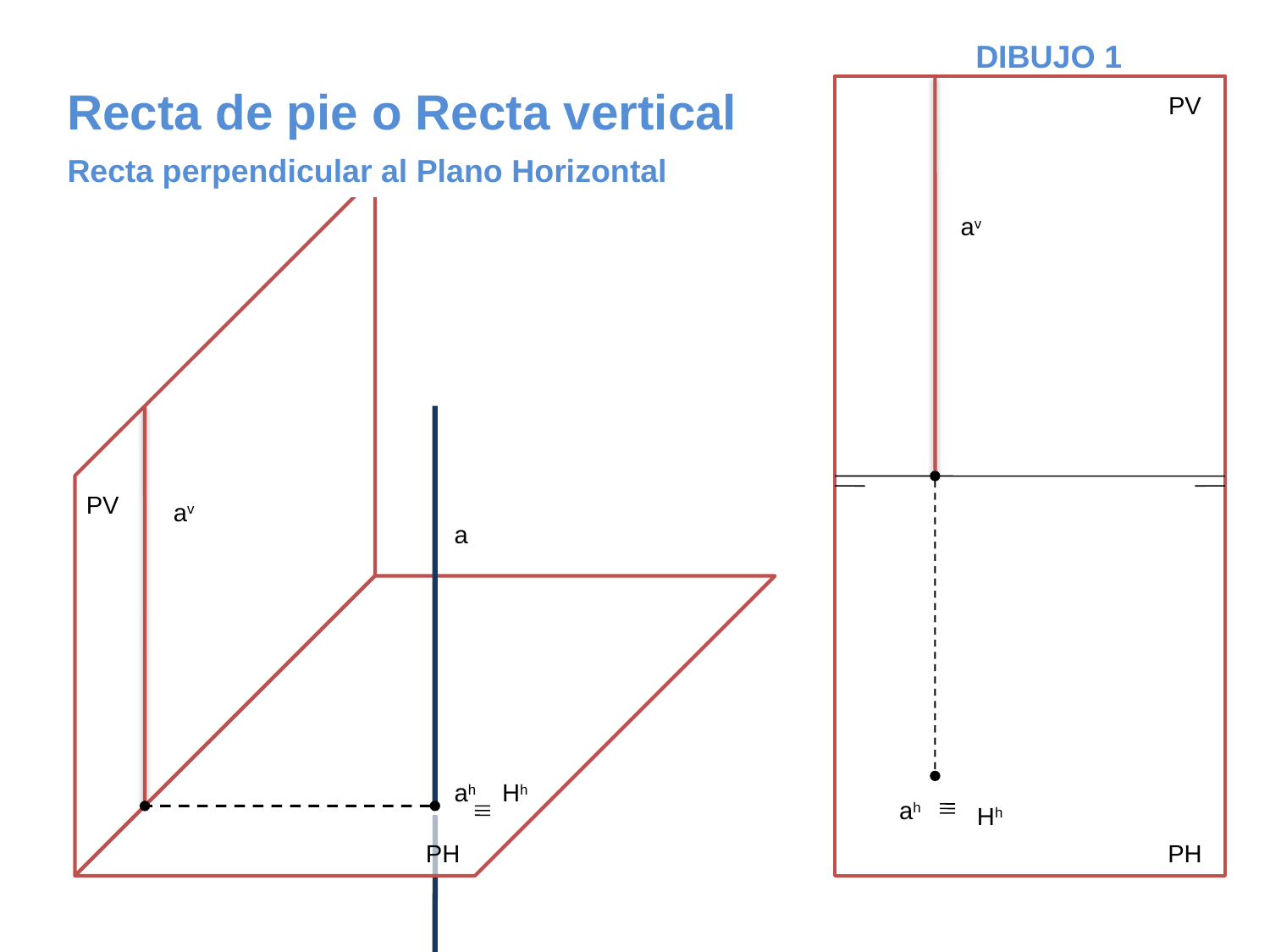

DIBUJO 1
Recta de pie o Recta vertical
Recta perpendicular al Plano Horizontal

PV

av

PV

av
a
ah
Hh
ah
Hh

PH
PH